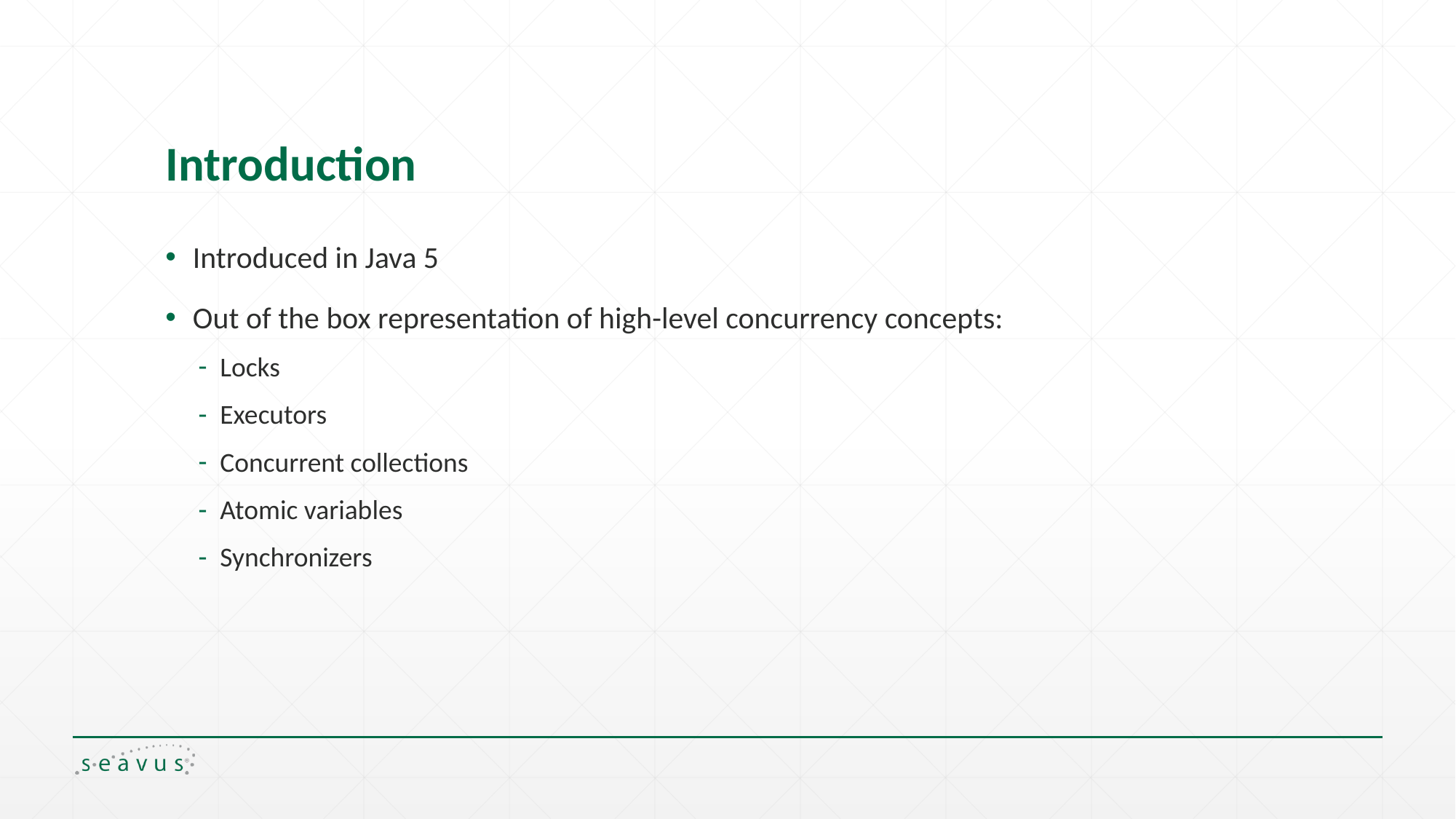

# Introduction
Introduced in Java 5
Out of the box representation of high-level concurrency concepts:
Locks
Executors
Concurrent collections
Atomic variables
Synchronizers